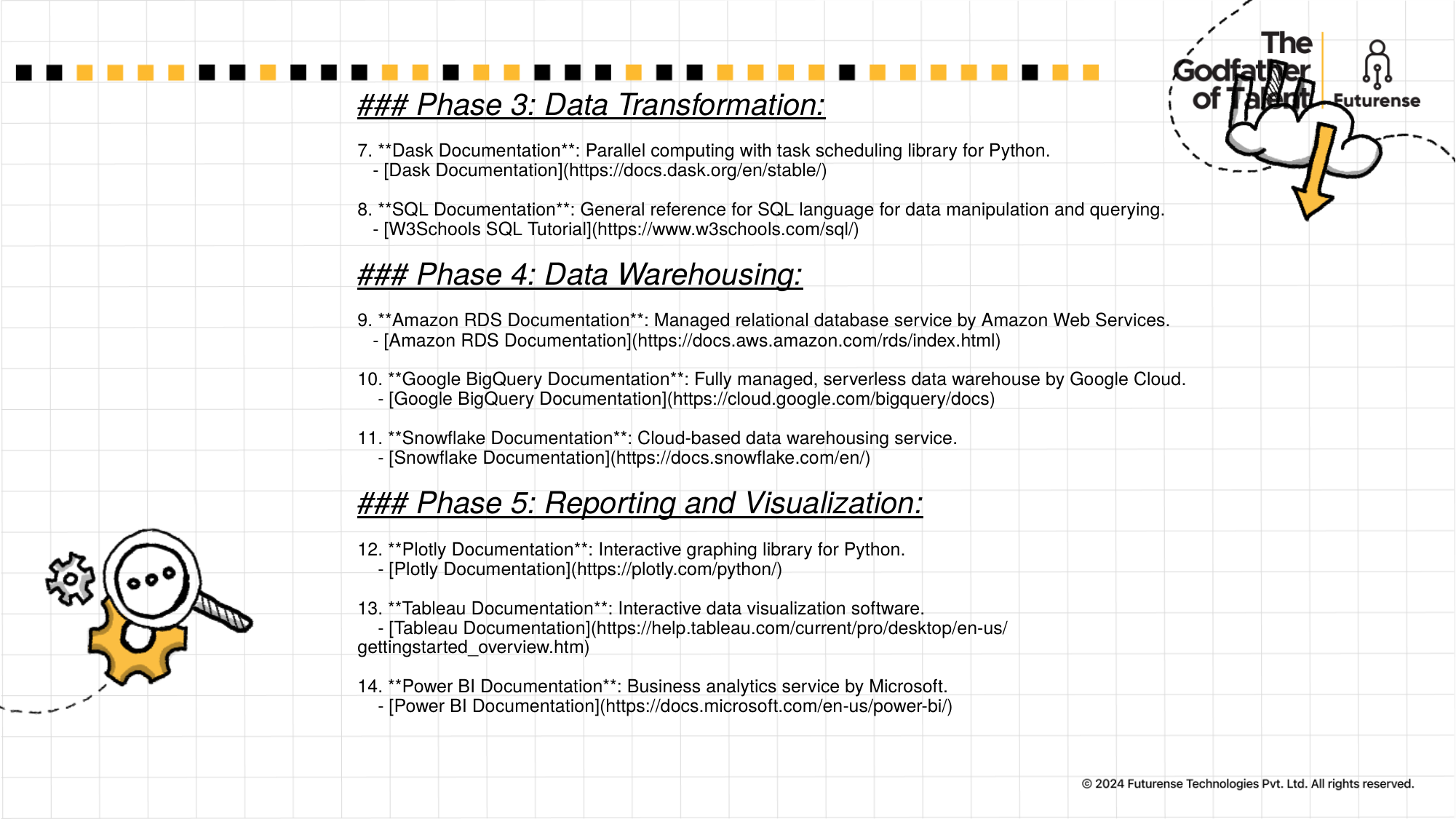

# ### Phase 3: Data Transformation: 7. **Dask Documentation**: Parallel computing with task scheduling library for Python. - [Dask Documentation](https://docs.dask.org/en/stable/) 8. **SQL Documentation**: General reference for SQL language for data manipulation and querying. - [W3Schools SQL Tutorial](https://www.w3schools.com/sql/) ### Phase 4: Data Warehousing: 9. **Amazon RDS Documentation**: Managed relational database service by Amazon Web Services. - [Amazon RDS Documentation](https://docs.aws.amazon.com/rds/index.html) 10. **Google BigQuery Documentation**: Fully managed, serverless data warehouse by Google Cloud. - [Google BigQuery Documentation](https://cloud.google.com/bigquery/docs) 11. **Snowflake Documentation**: Cloud-based data warehousing service. - [Snowflake Documentation](https://docs.snowflake.com/en/) ### Phase 5: Reporting and Visualization: 12. **Plotly Documentation**: Interactive graphing library for Python. - [Plotly Documentation](https://plotly.com/python/) 13. **Tableau Documentation**: Interactive data visualization software. - [Tableau Documentation](https://help.tableau.com/current/pro/desktop/en-us/gettingstarted_overview.htm) 14. **Power BI Documentation**: Business analytics service by Microsoft. - [Power BI Documentation](https://docs.microsoft.com/en-us/power-bi/)